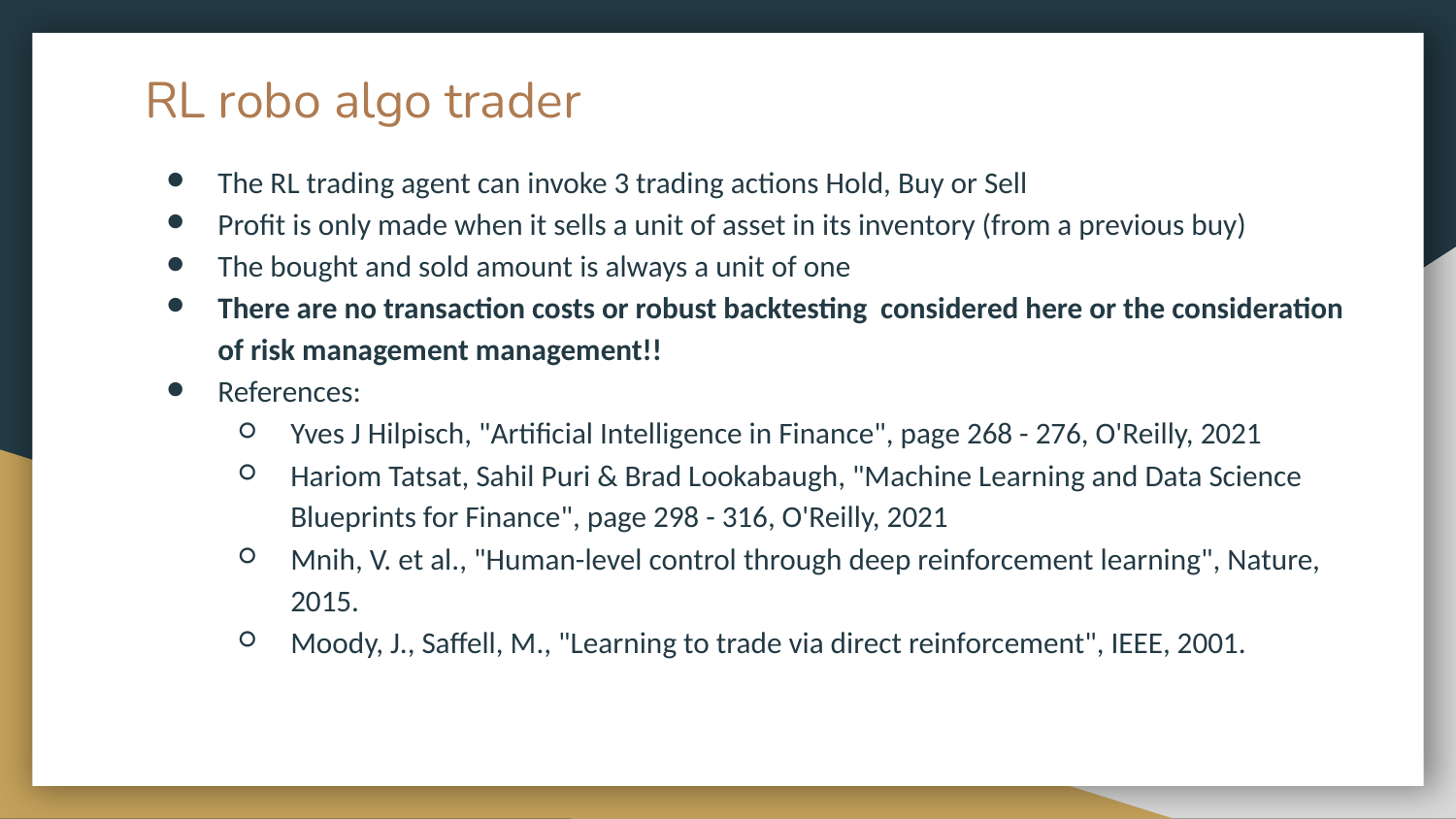

# RL robo algo trader
The RL trading agent can invoke 3 trading actions Hold, Buy or Sell
Profit is only made when it sells a unit of asset in its inventory (from a previous buy)
The bought and sold amount is always a unit of one
There are no transaction costs or robust backtesting  considered here or the consideration of risk management management!!
References:
Yves J Hilpisch, "Artificial Intelligence in Finance", page 268 - 276, O'Reilly, 2021
Hariom Tatsat, Sahil Puri & Brad Lookabaugh, "Machine Learning and Data Science Blueprints for Finance", page 298 - 316, O'Reilly, 2021
Mnih, V. et al., "Human-level control through deep reinforcement learning", Nature, 2015.
Moody, J., Saffell, M., "Learning to trade via direct reinforcement", IEEE, 2001.